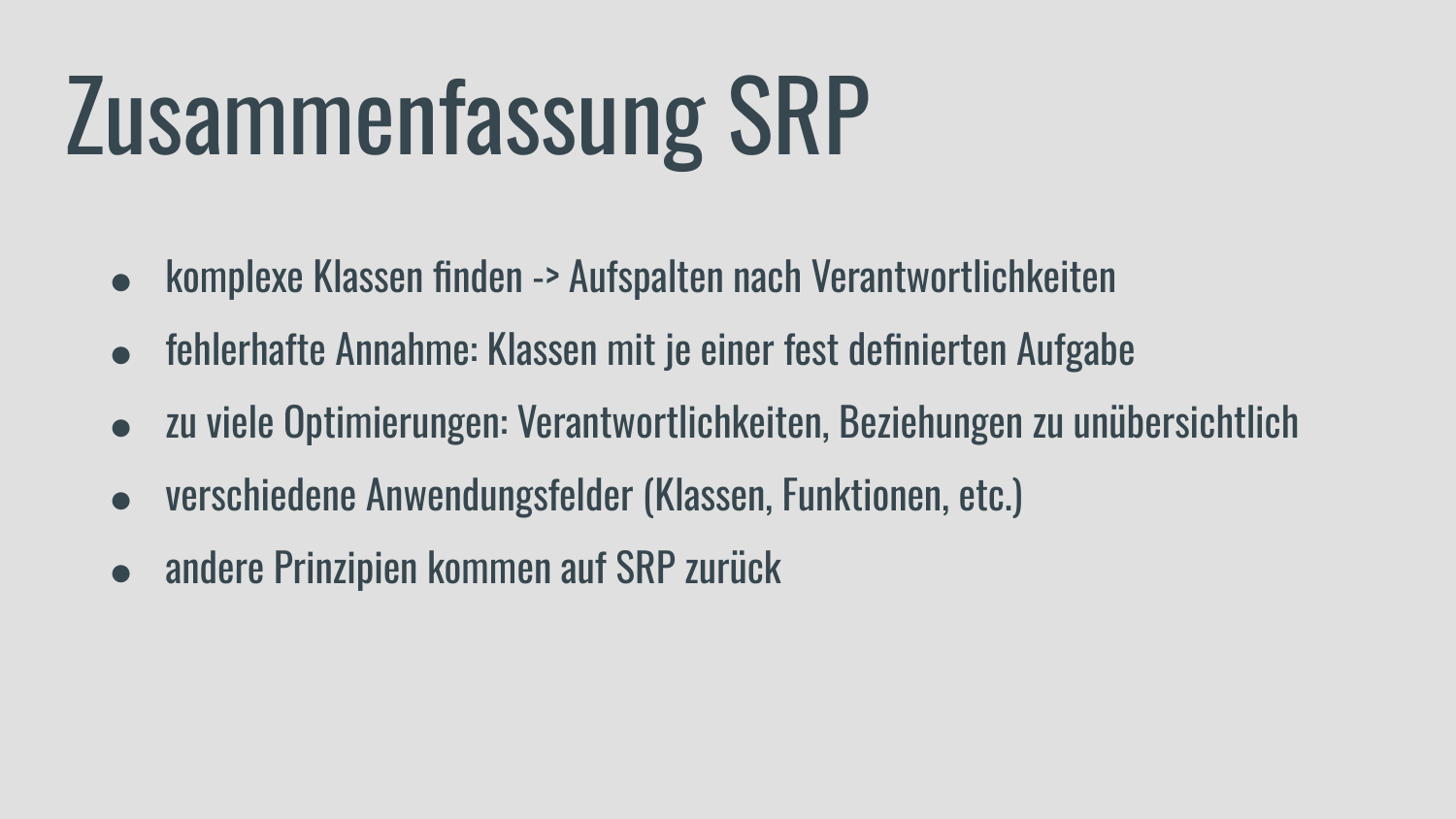

Zusammenfassung SRP
# komplexe Klassen finden -> Aufspalten nach Verantwortlichkeiten
fehlerhafte Annahme: Klassen mit je einer fest definierten Aufgabe
zu viele Optimierungen: Verantwortlichkeiten, Beziehungen zu unübersichtlich
verschiedene Anwendungsfelder (Klassen, Funktionen, etc.)
andere Prinzipien kommen auf SRP zurück